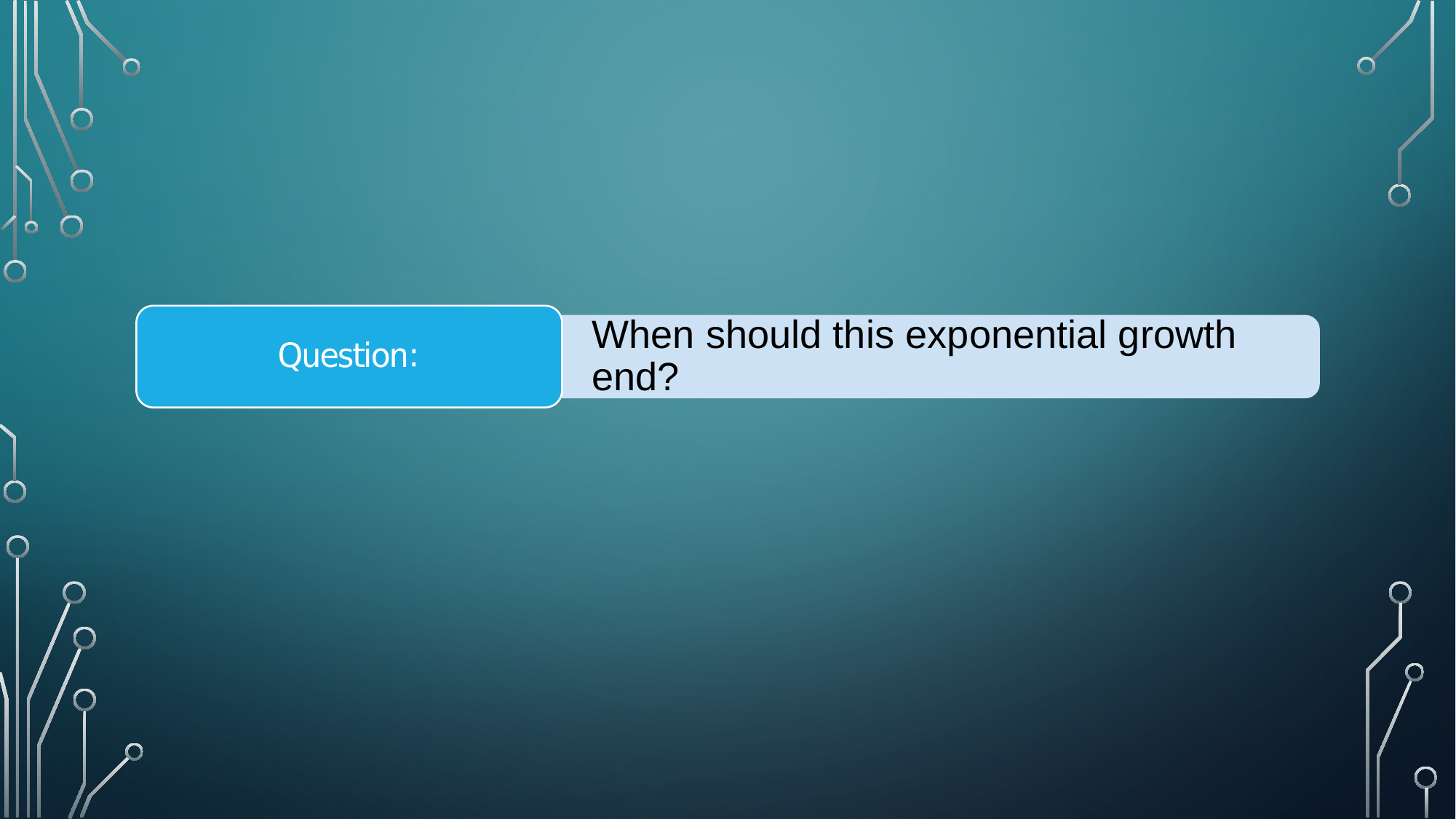

Question:

When should this exponential growth end?